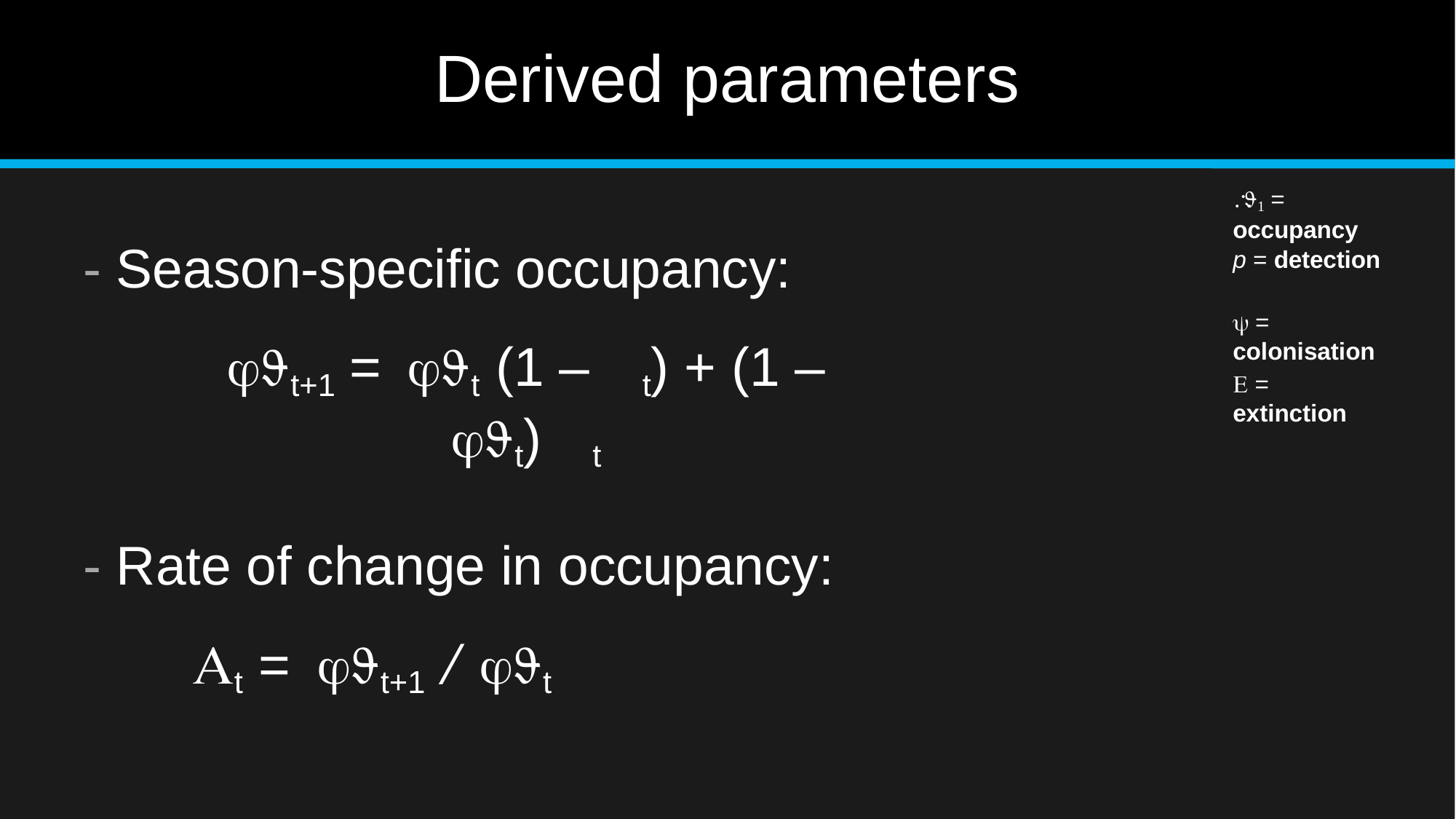

# Derived parameters
∴ϑ1 = occupancy
- Season-specific occupancy:
 ϕϑt+1 =  ϕϑt (1 –  t) + (1 –  ϕϑt)  t
p = detection
ψ = colonisation
Ε = extinction
- Rate of change in occupancy:
Αt =  ϕϑt+1 /  ϕϑt